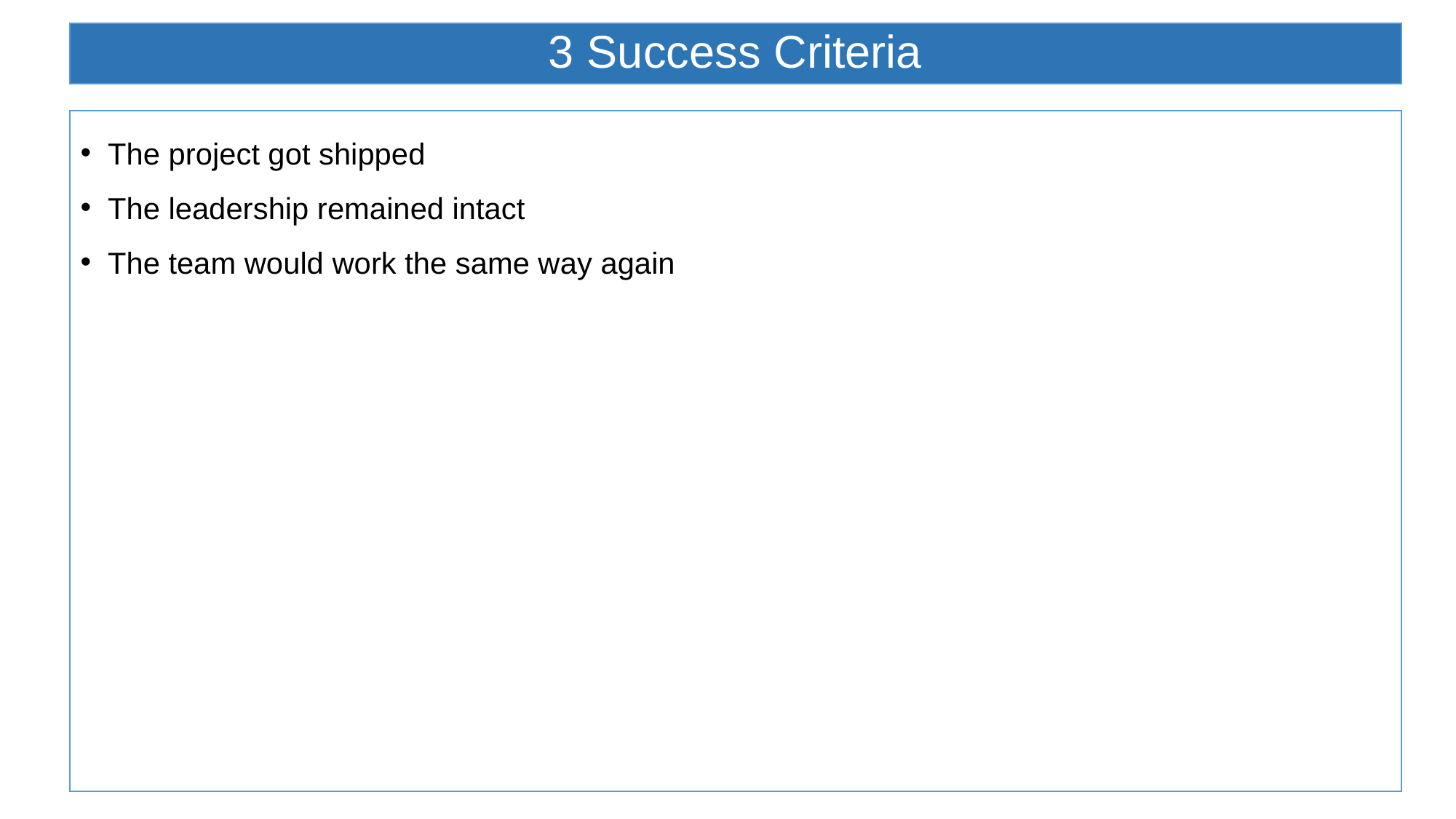

# 3 Success Criteria
The project got shipped
The leadership remained intact
The team would work the same way again